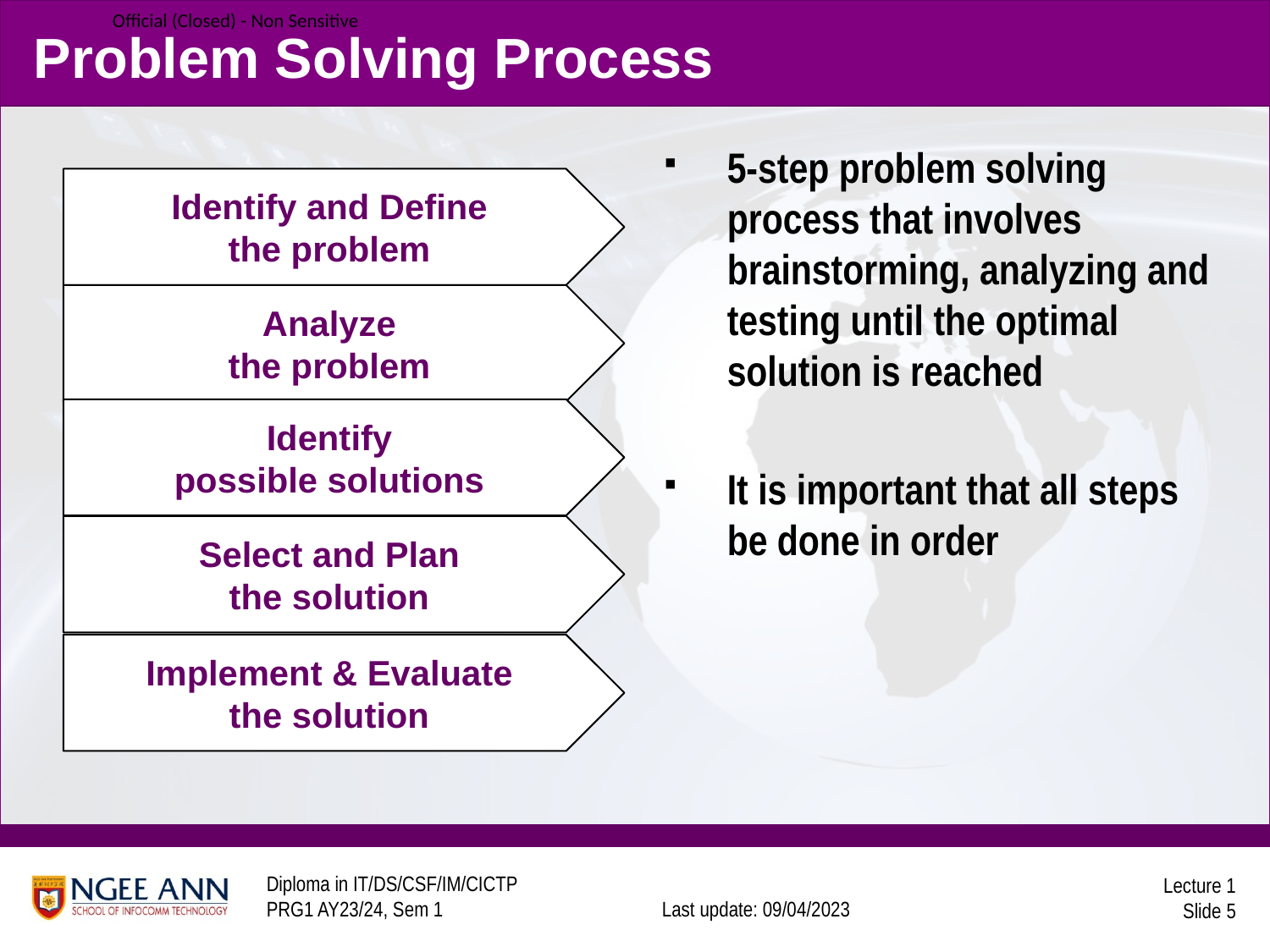

# Problem Solving Process
5-step problem solving process that involves brainstorming, analyzing and testing until the optimal solution is reached

It is important that all steps be done in order
Identify and Define
the problem
Analyze
the problem
Identify
possible solutions
Select and Plan
the solution
Implement & Evaluate
the solution